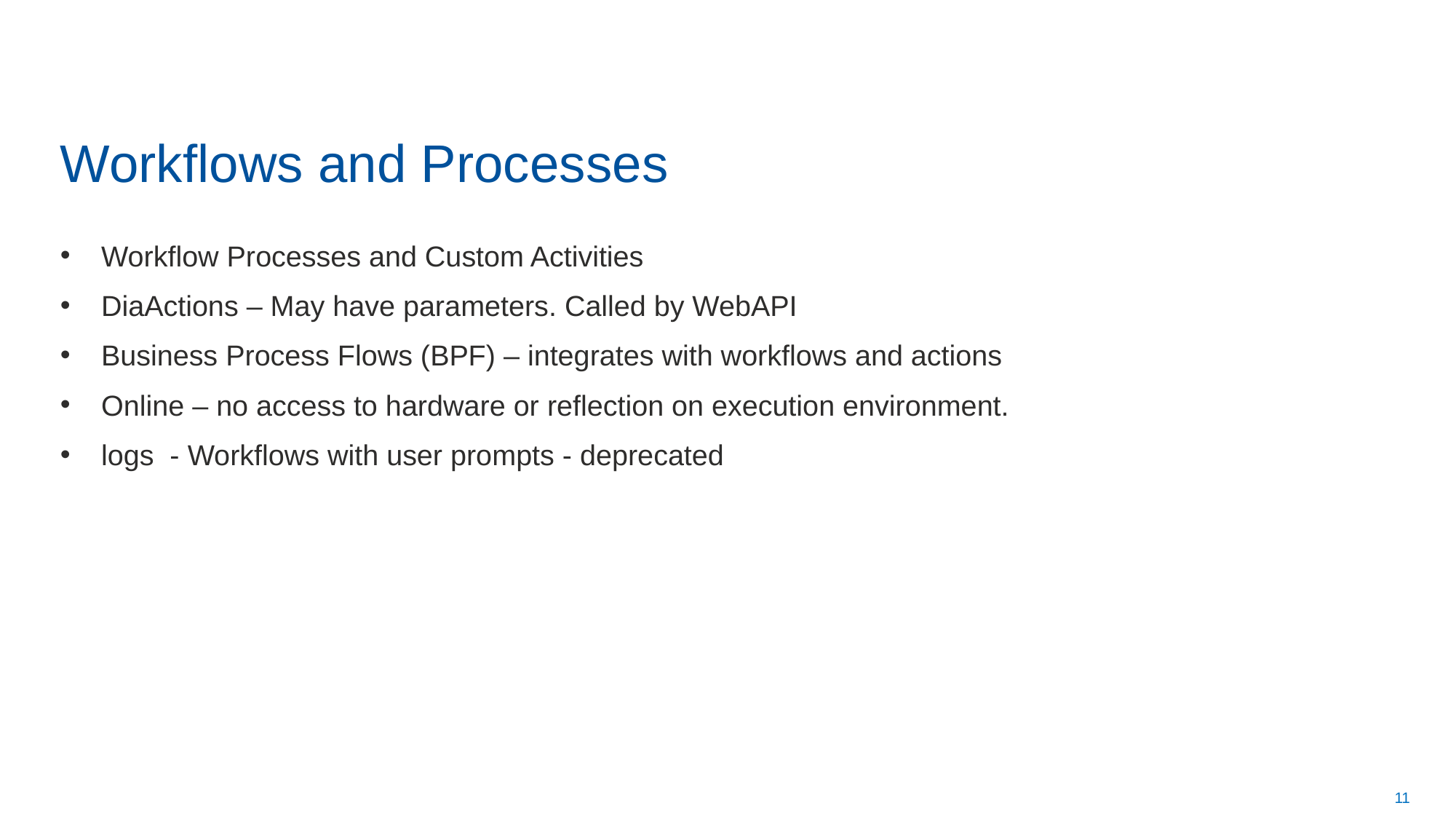

# Workflows and Processes
Workflow Processes and Custom Activities
DiaActions – May have parameters. Called by WebAPI
Business Process Flows (BPF) – integrates with workflows and actions
Online – no access to hardware or reflection on execution environment.
logs  - Workflows with user prompts - deprecated